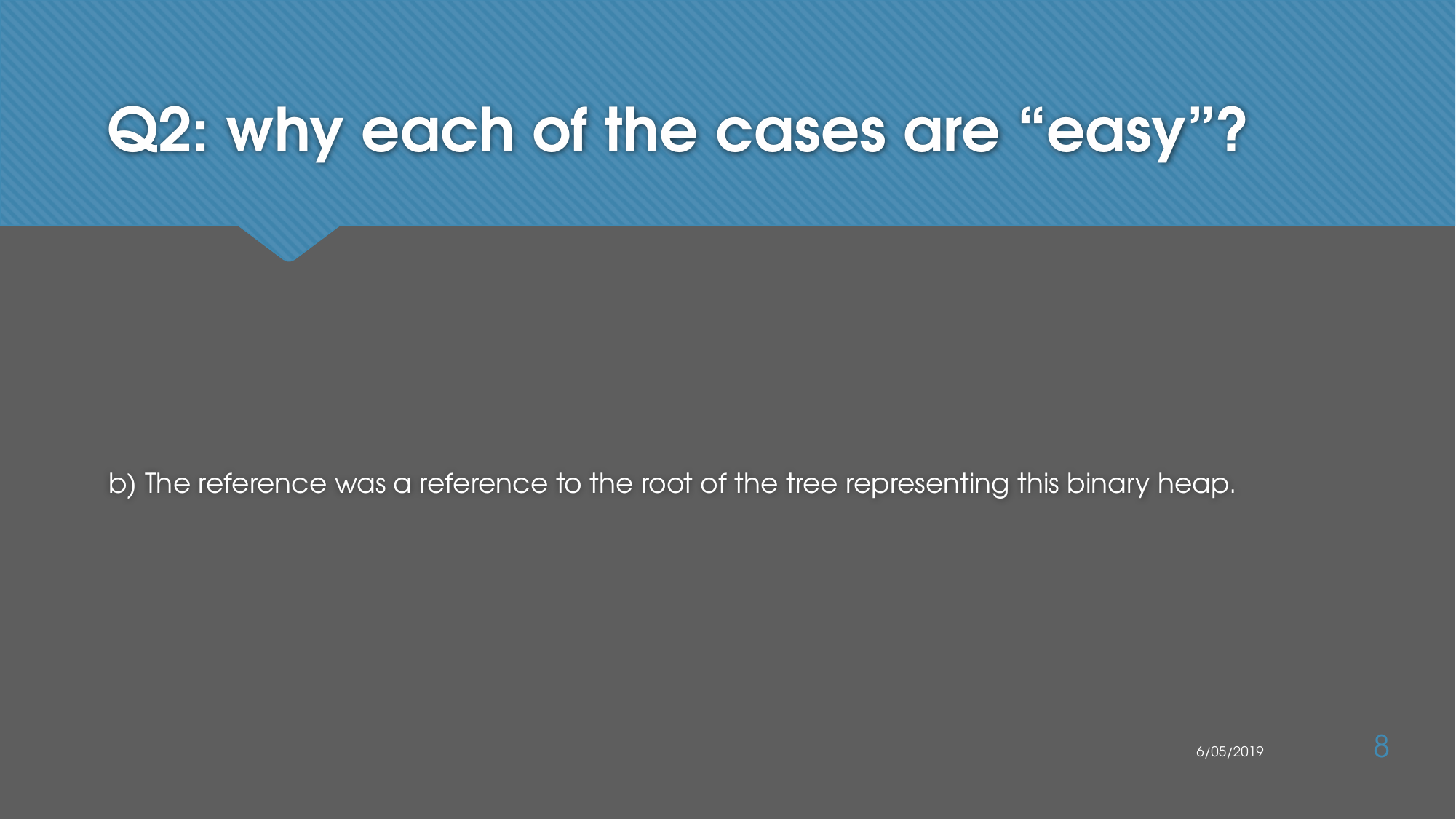

# Q2: why each of the cases are “easy”?
b) The reference was a reference to the root of the tree representing this binary heap.
8
6/05/2019